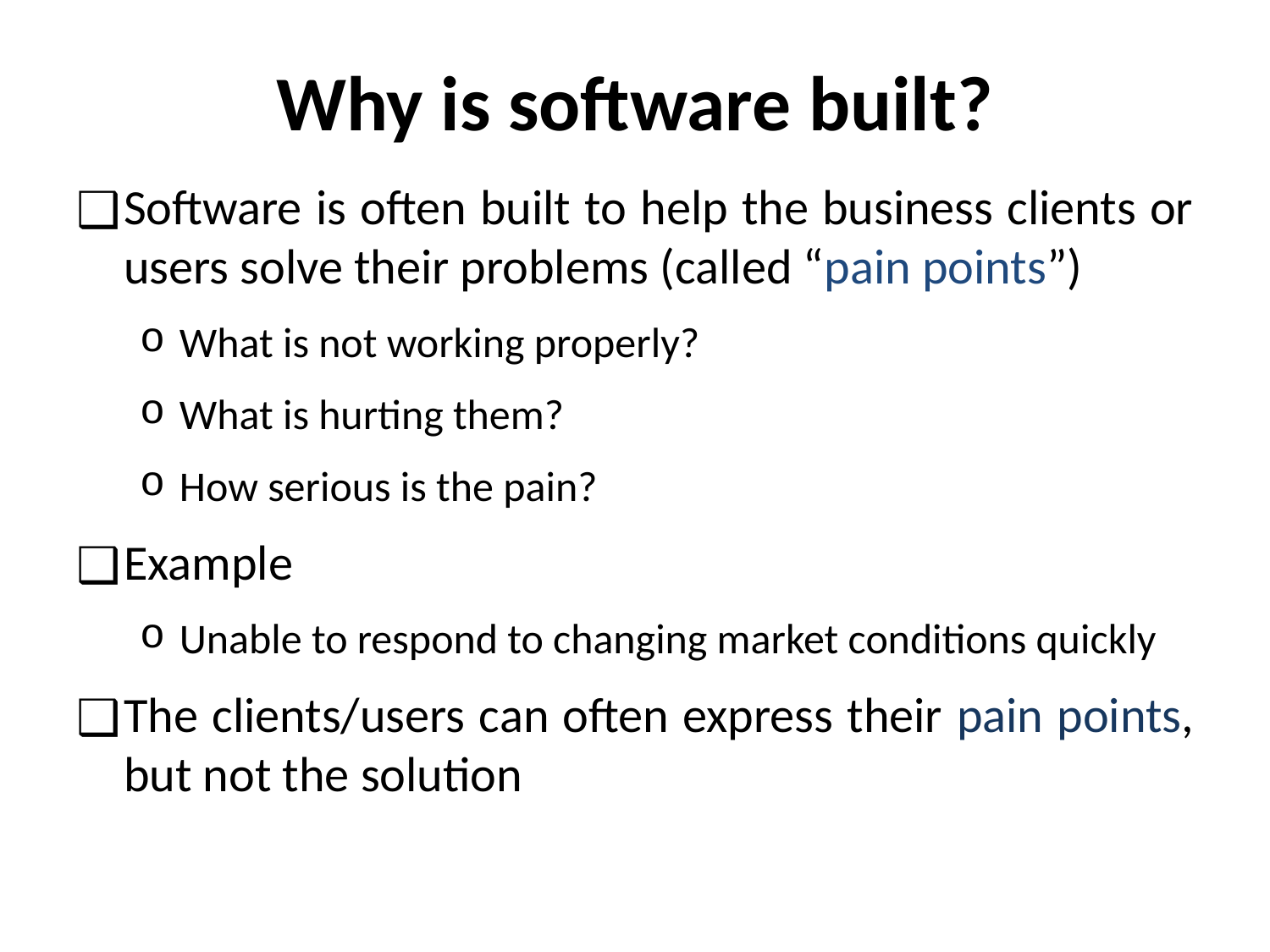

# Why is software built?
Software is often built to help the business clients or users solve their problems (called “pain points”)
What is not working properly?
What is hurting them?
How serious is the pain?
Example
Unable to respond to changing market conditions quickly
The clients/users can often express their pain points, but not the solution